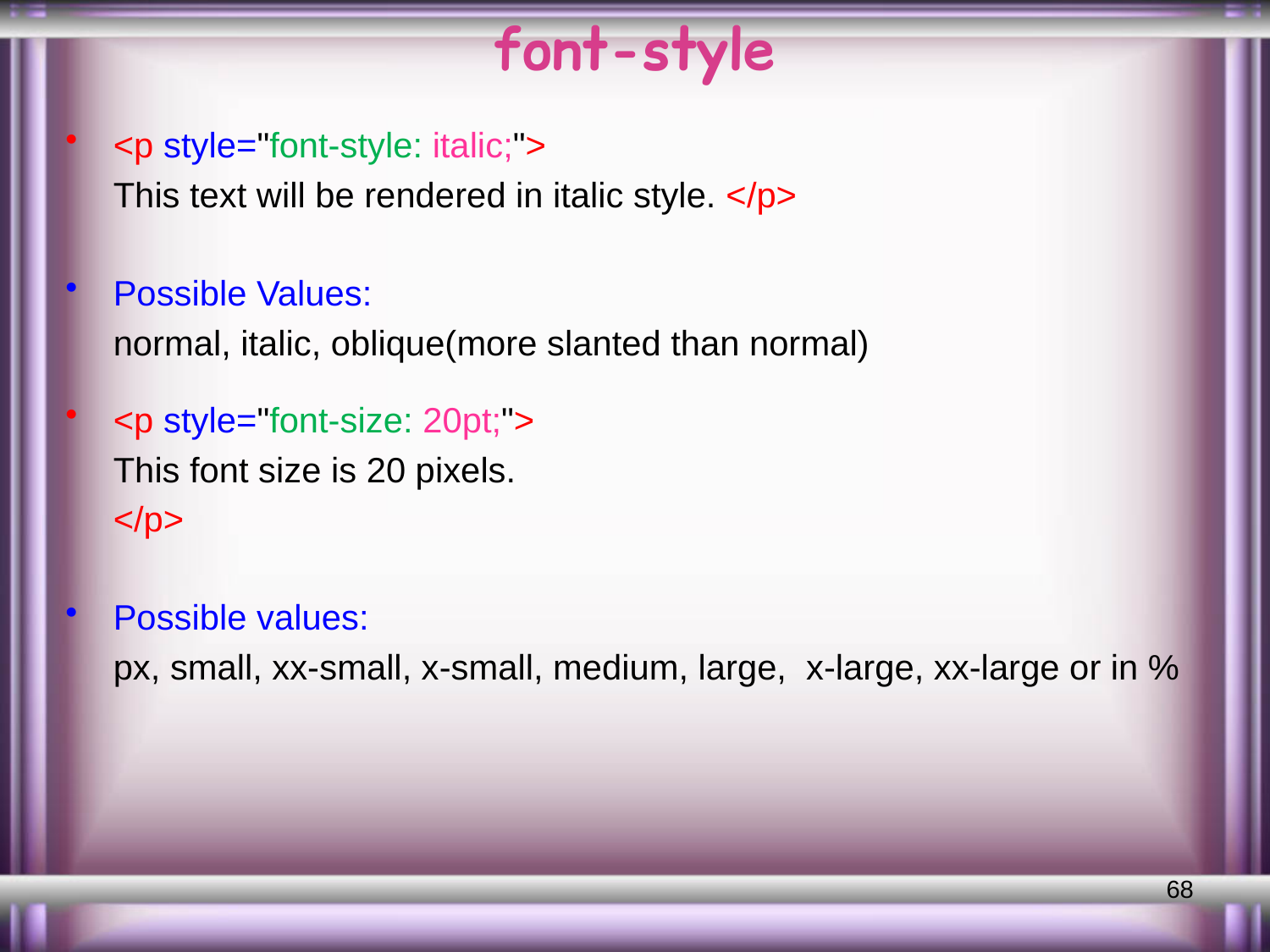

# font-style
<p style="font-style: italic;">
	This text will be rendered in italic style. </p>

Possible Values:
	normal, italic, oblique(more slanted than normal)
<p style="font-size: 20pt;">
	This font size is 20 pixels.
	</p>

Possible values:
	px, small, xx-small, x-small, medium, large,  x-large, xx-large or in %

68